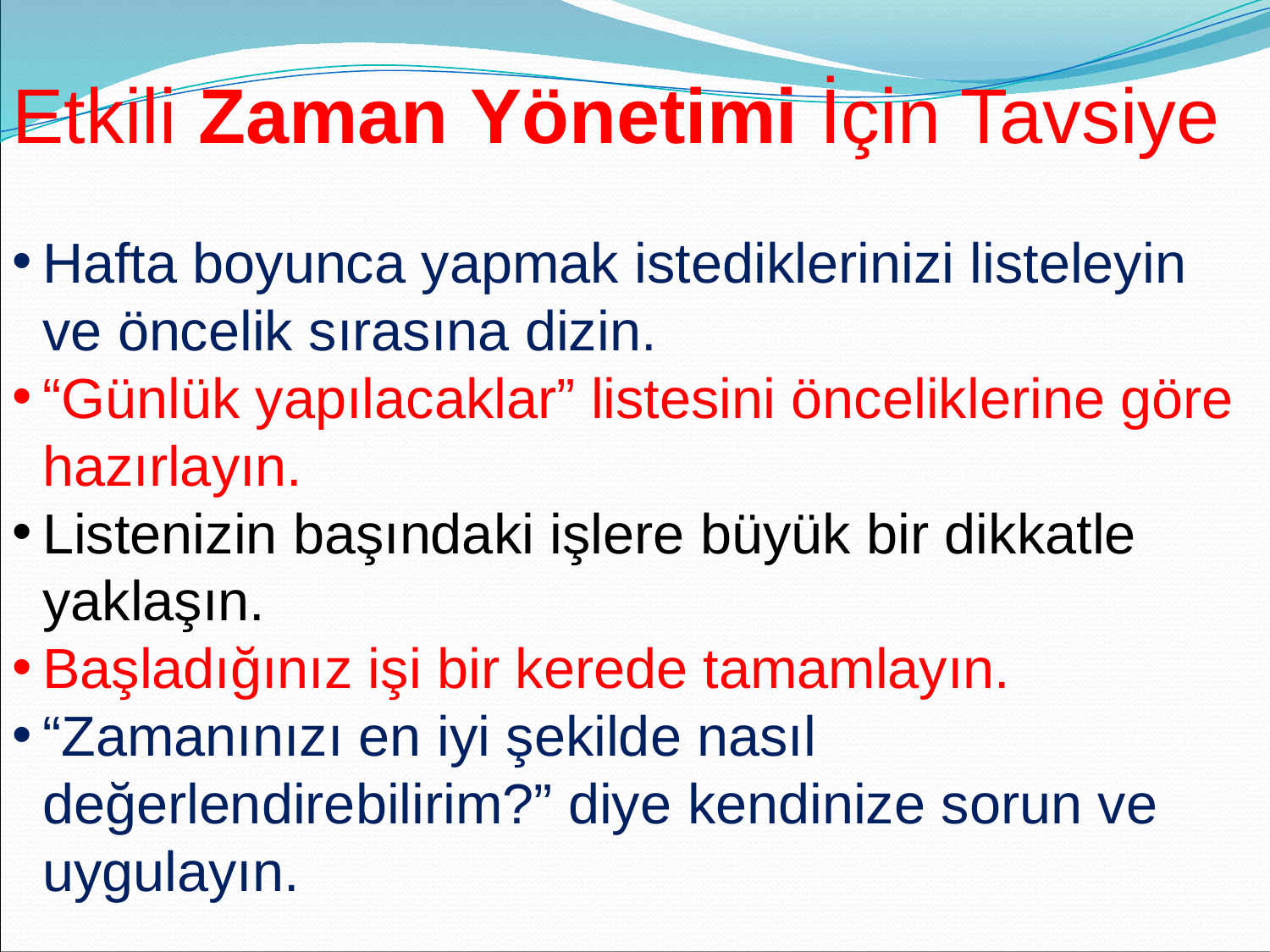

Etkili Zaman Yönetimi İçin Tavsiye
Hafta boyunca yapmak istediklerinizi listeleyin ve öncelik sırasına dizin.
“Günlük yapılacaklar” listesini önceliklerine göre hazırlayın.
Listenizin başındaki işlere büyük bir dikkatle yaklaşın.
Başladığınız işi bir kerede tamamlayın.
“Zamanınızı en iyi şekilde nasıl değerlendirebilirim?” diye kendinize sorun ve uygulayın.